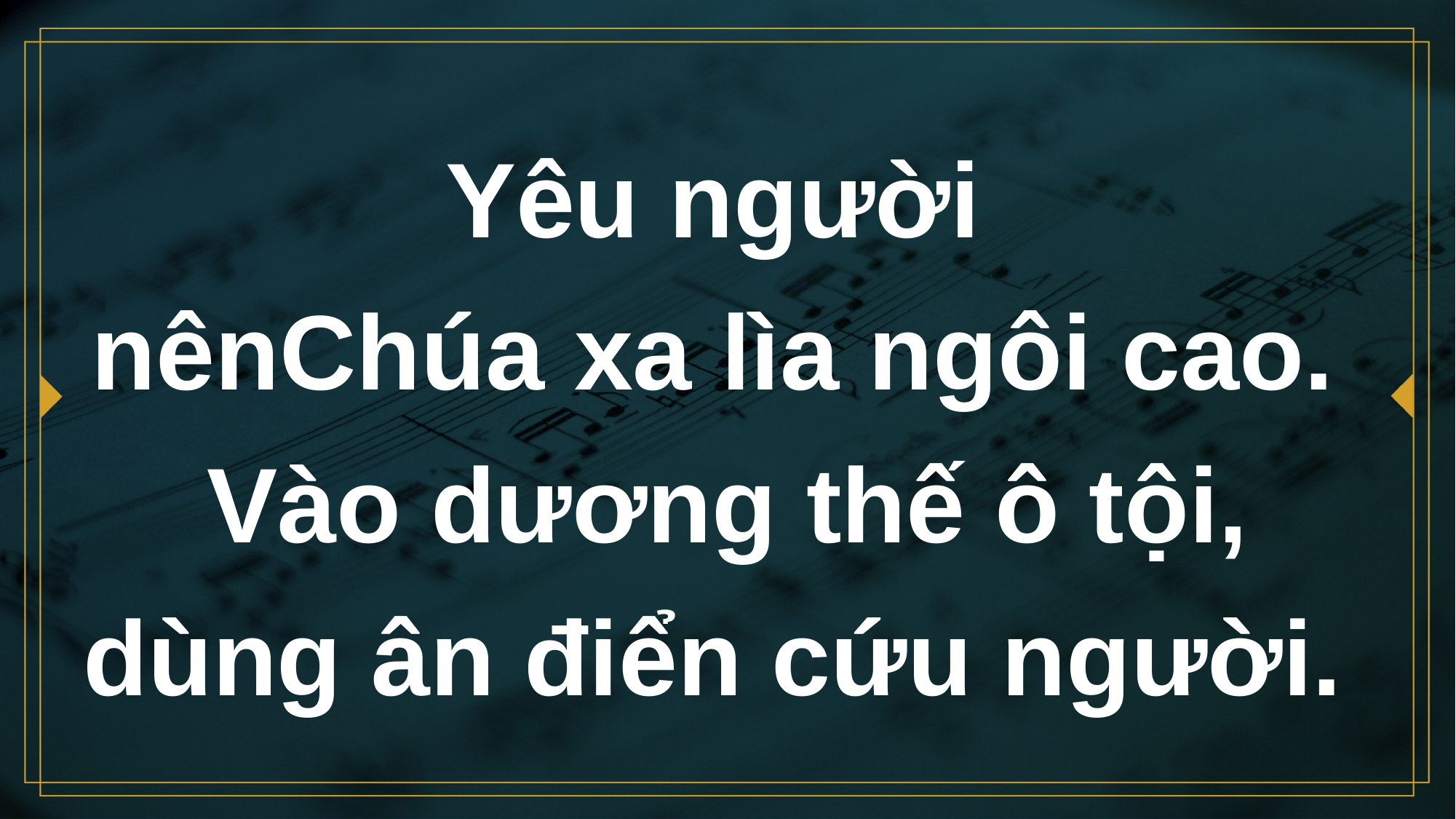

# Yêu người nênChúa xa lìa ngôi cao.
Vào dương thế ô tội,
dùng ân điển cứu người.